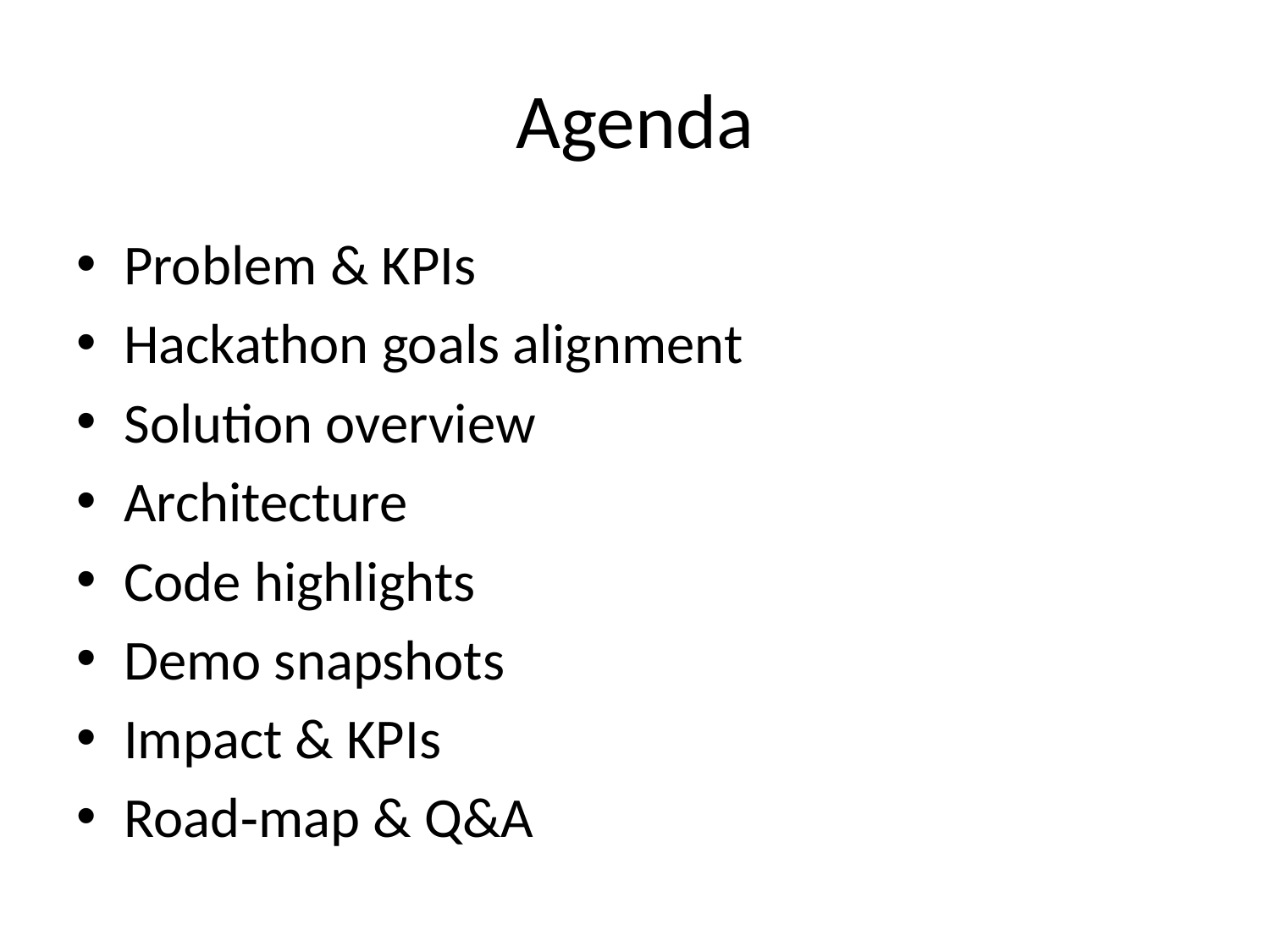

# Agenda
Problem & KPIs
Hackathon goals alignment
Solution overview
Architecture
Code highlights
Demo snapshots
Impact & KPIs
Road‑map & Q&A